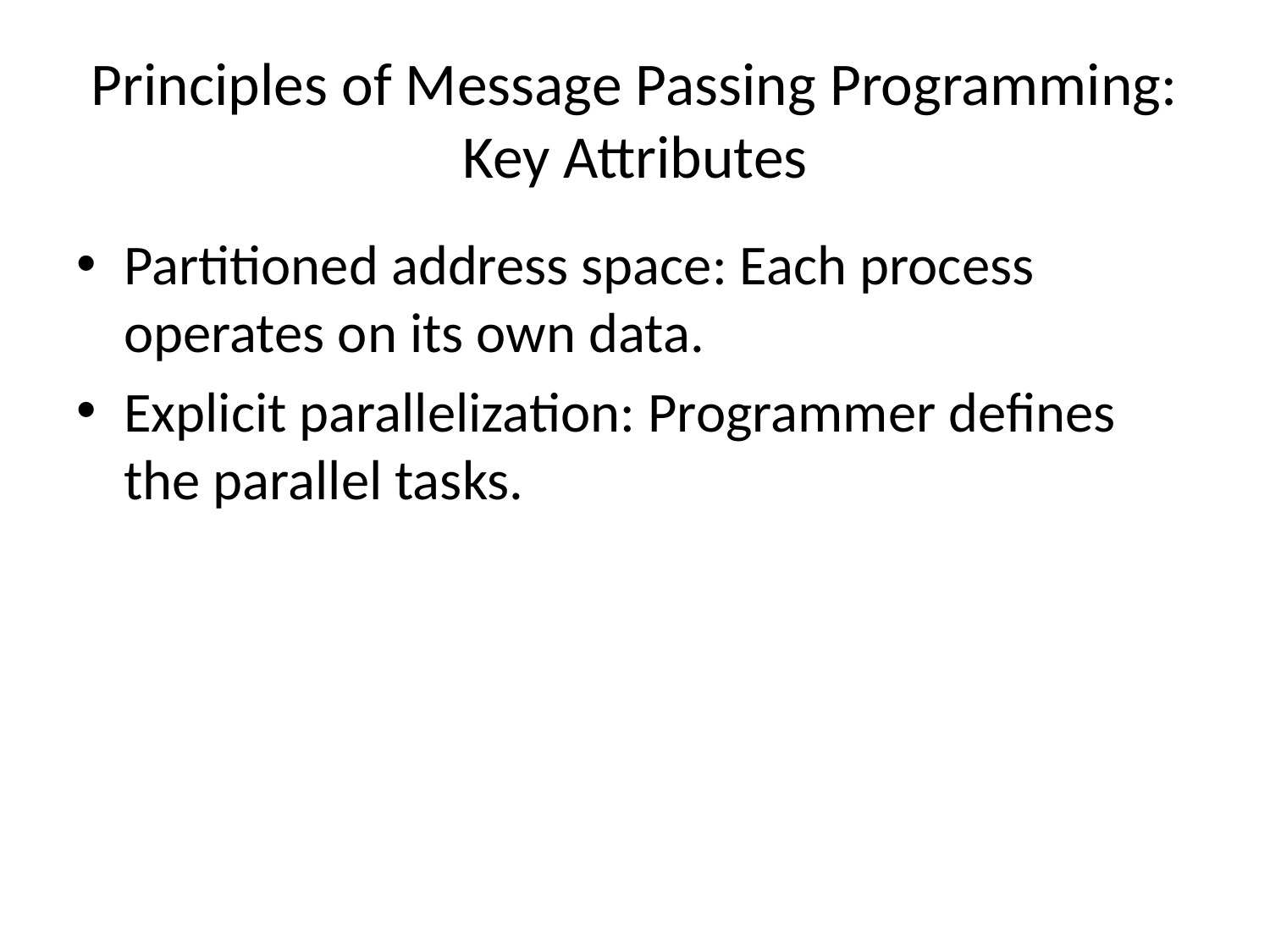

# Principles of Message Passing Programming: Key Attributes
Partitioned address space: Each process operates on its own data.
Explicit parallelization: Programmer defines the parallel tasks.